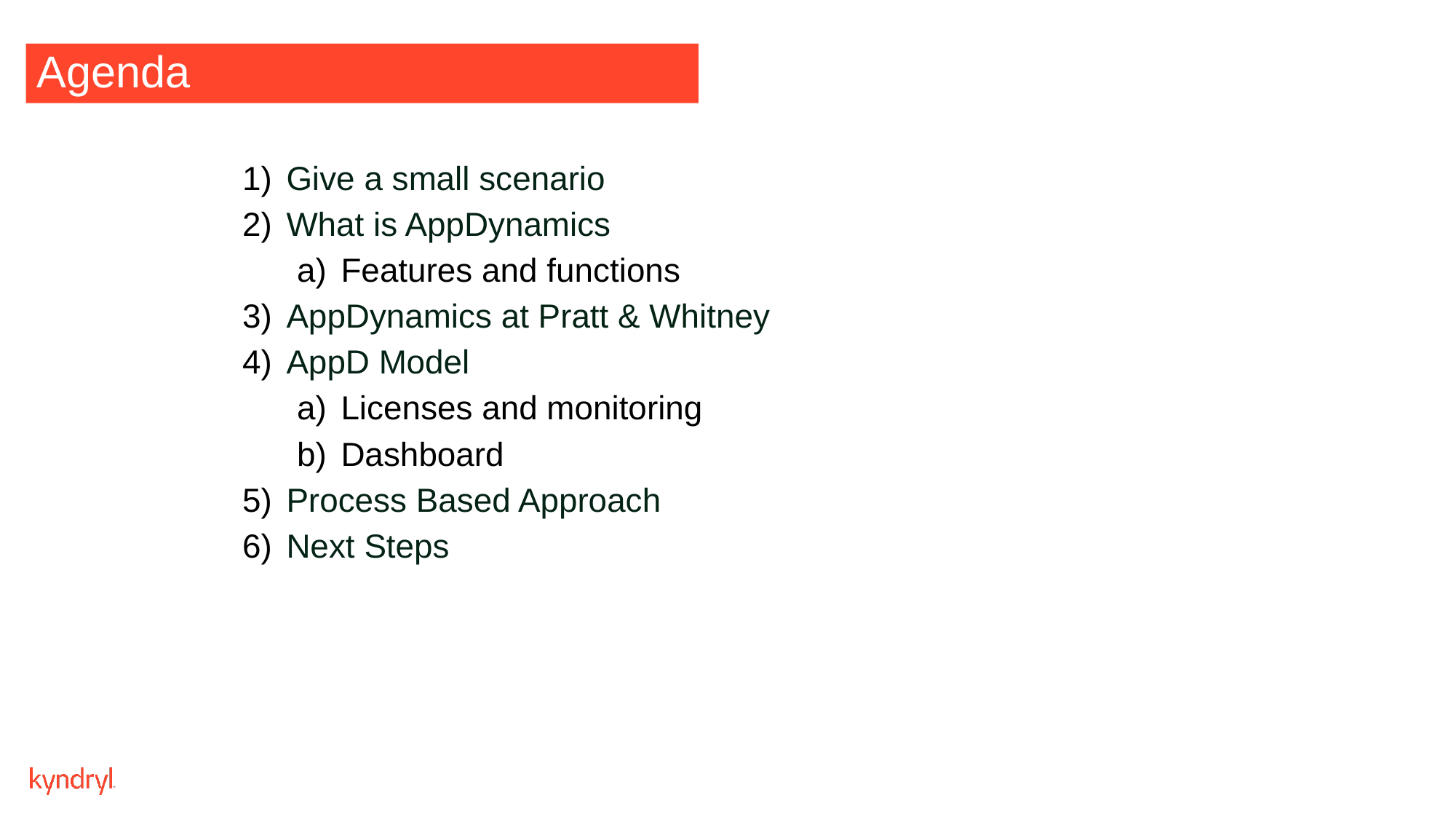

# Agenda
Give a small scenario
What is AppDynamics
Features and functions
AppDynamics at Pratt & Whitney
AppD Model
Licenses and monitoring
Dashboard
Process Based Approach
Next Steps